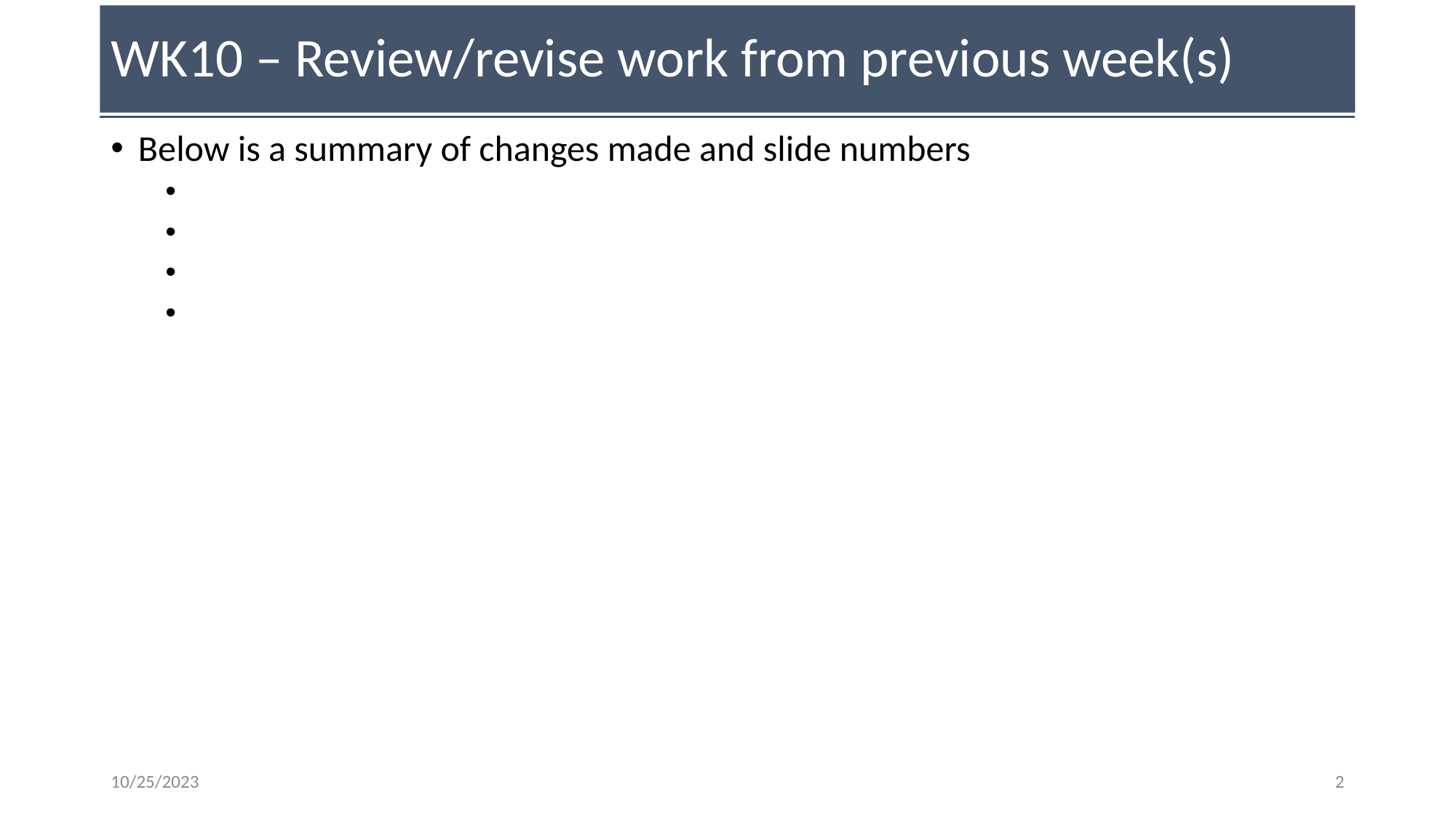

# WK10 – Review/revise work from previous week(s)
Below is a summary of changes made and slide numbers

10/25/2023
2